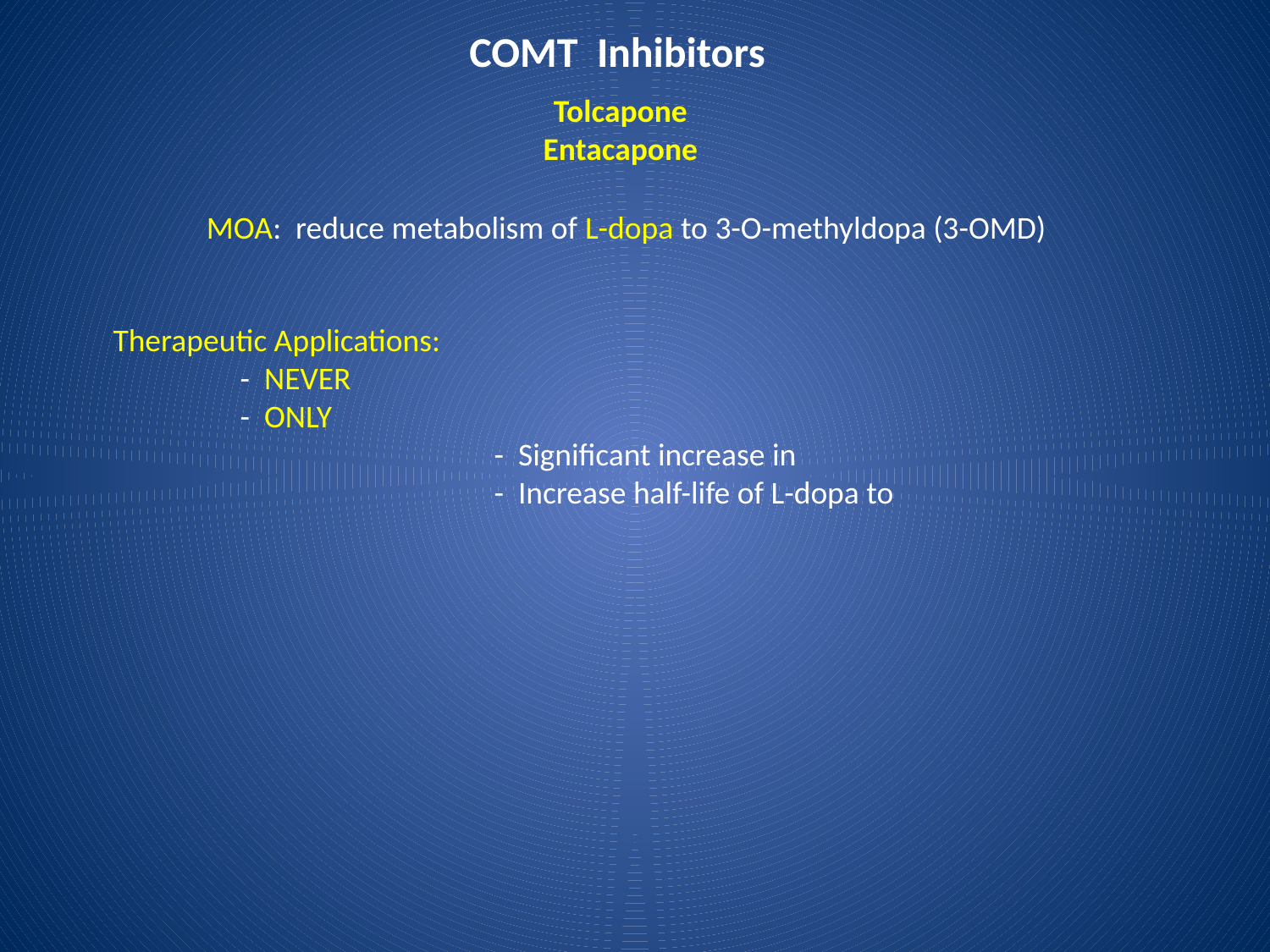

# COMT  Inhibitors
Tolcapone
Entacapone
MOA:  reduce metabolism of L-dopa to 3-O-methyldopa (3-OMD)
Therapeutic Applications:
	-  NEVER
	-  ONLY
			-  Significant increase in
			-  Increase half-life of L-dopa to